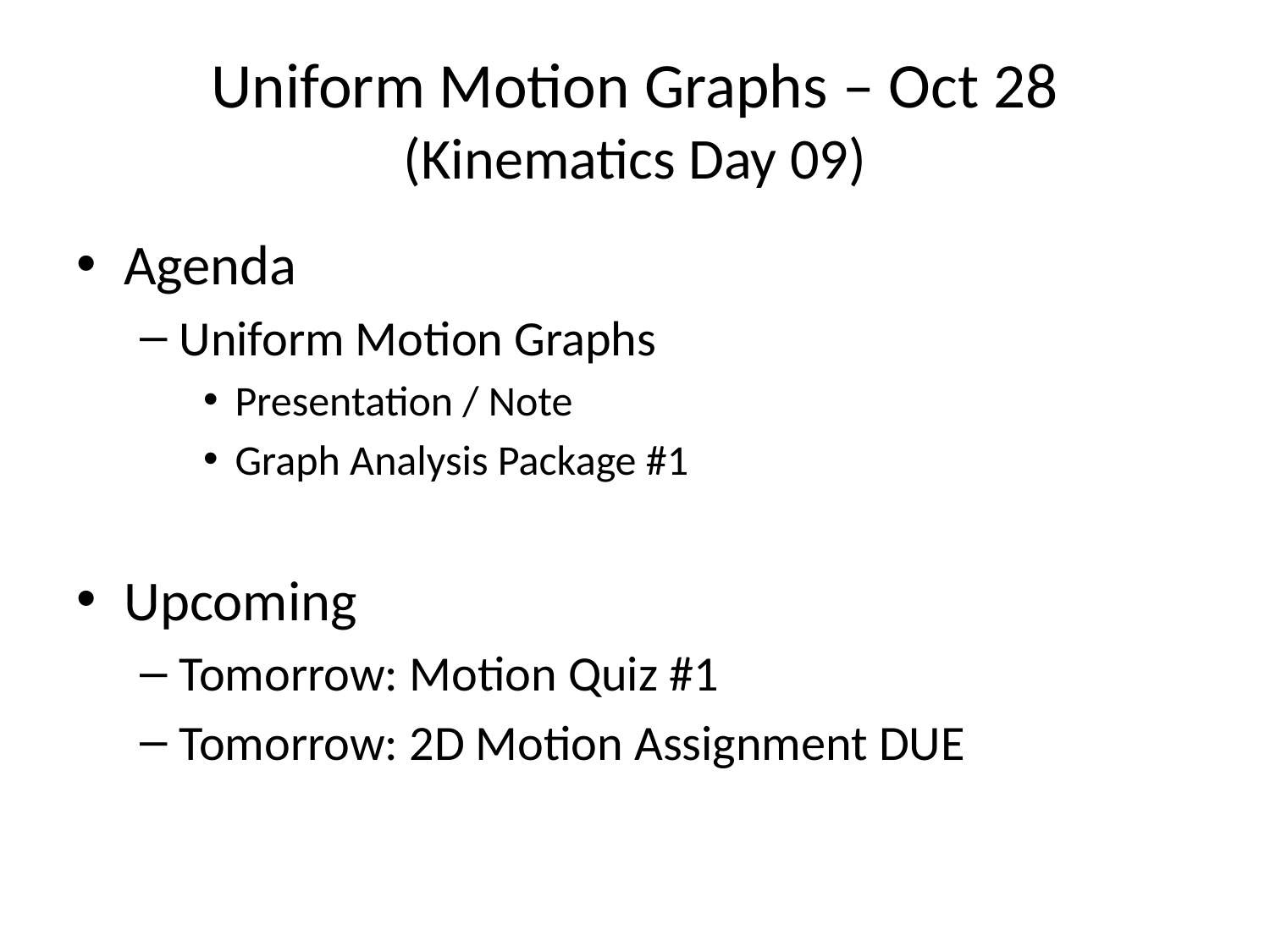

# Uniform Motion Graphs – Oct 28 (Kinematics Day 09)
Agenda
Uniform Motion Graphs
Presentation / Note
Graph Analysis Package #1

Upcoming
Tomorrow: Motion Quiz #1
Tomorrow: 2D Motion Assignment DUE